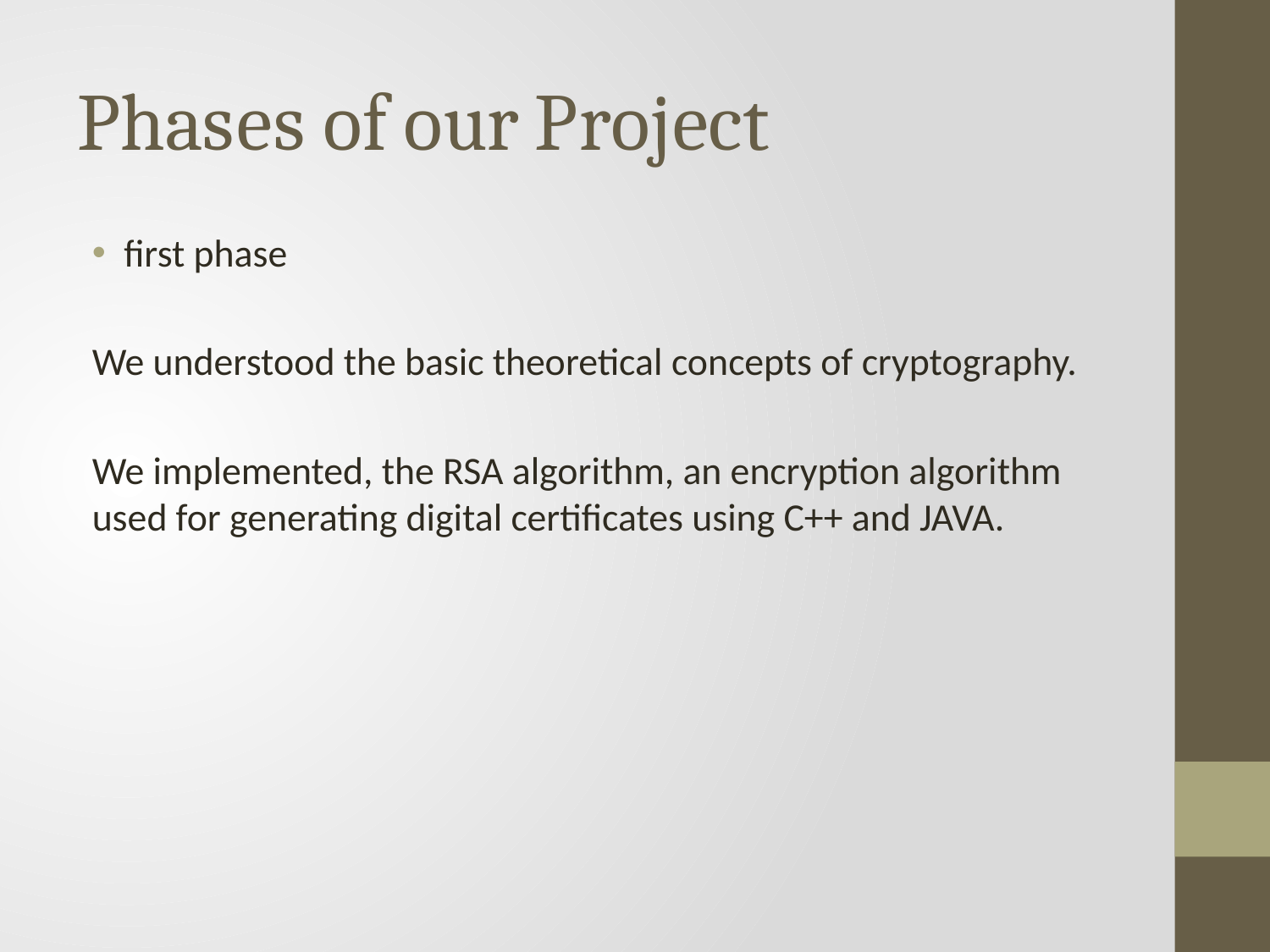

# Phases of our Project
first phase

We understood the basic theoretical concepts of cryptography.

We implemented, the RSA algorithm, an encryption algorithm used for generating digital certificates using C++ and JAVA.